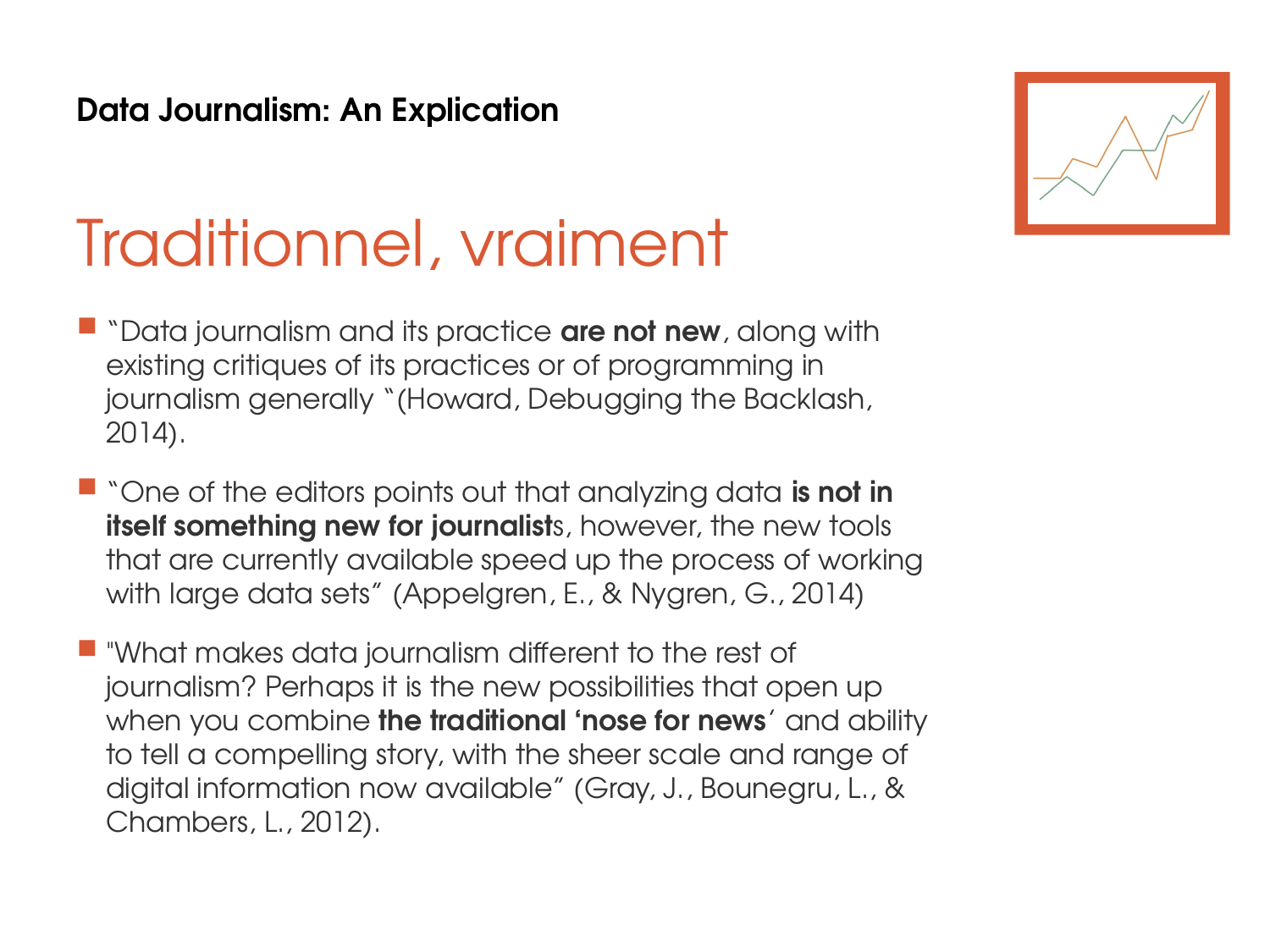

# Traditionnel, vraiment
“Data journalism and its practice are not new, along with existing critiques of its practices or of programming in journalism generally “(Howard, Debugging the Backlash, 2014).
“One of the editors points out that analyzing data is not in itself something new for journalists, however, the new tools that are currently available speed up the process of working with large data sets” (Appelgren, E., & Nygren, G., 2014)
"What makes data journalism different to the rest of journalism? Perhaps it is the new possibilities that open up when you combine the traditional ‘nose for news’ and ability to tell a compelling story, with the sheer scale and range of digital information now available” (Gray, J., Bounegru, L., & Chambers, L., 2012).